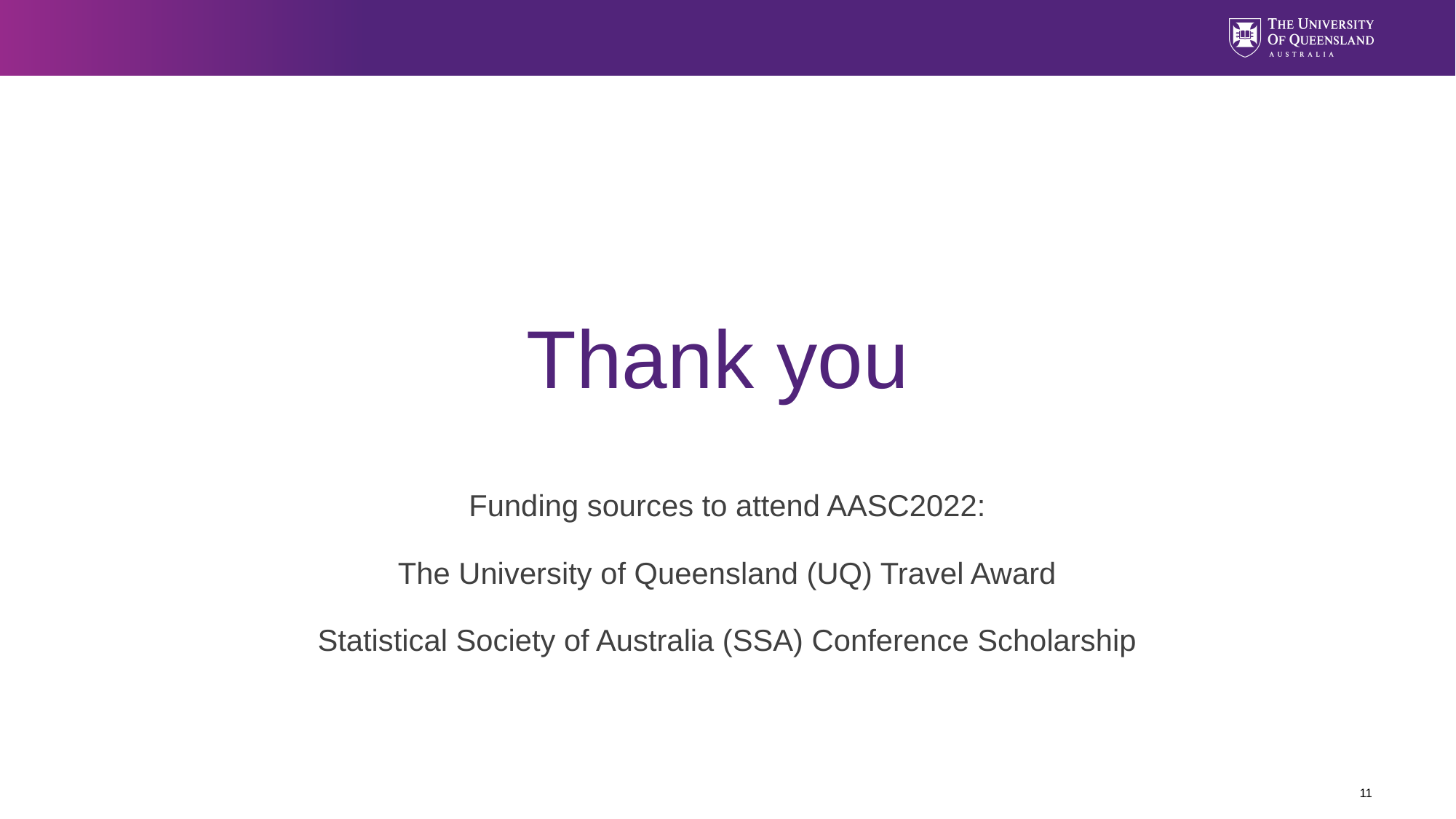

# Thank you
Funding sources to attend AASC2022:
The University of Queensland (UQ) Travel Award
Statistical Society of Australia (SSA) Conference Scholarship
11